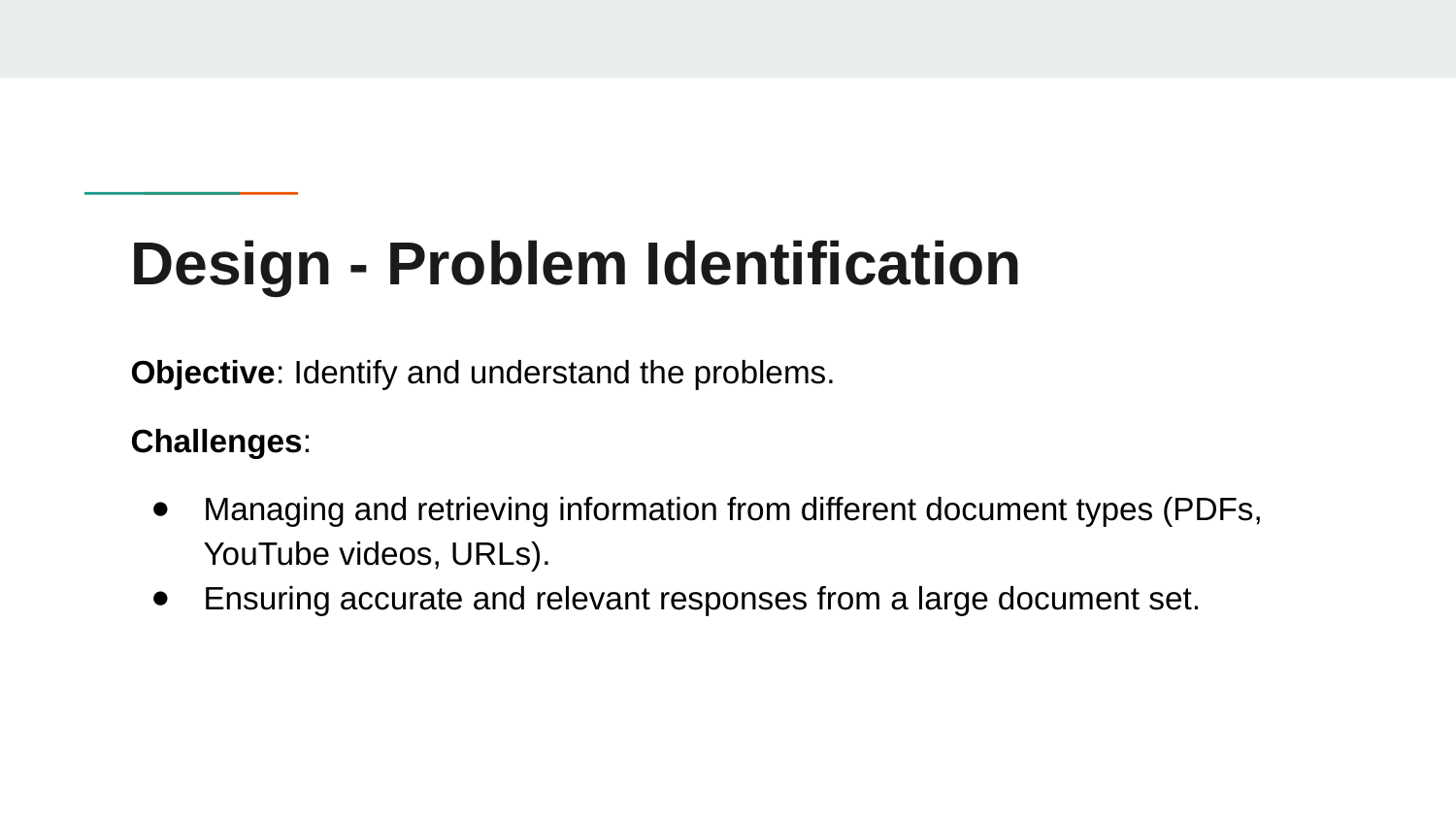

# Design - Problem Identification
Objective: Identify and understand the problems.
Challenges:
Managing and retrieving information from different document types (PDFs, YouTube videos, URLs).
Ensuring accurate and relevant responses from a large document set.